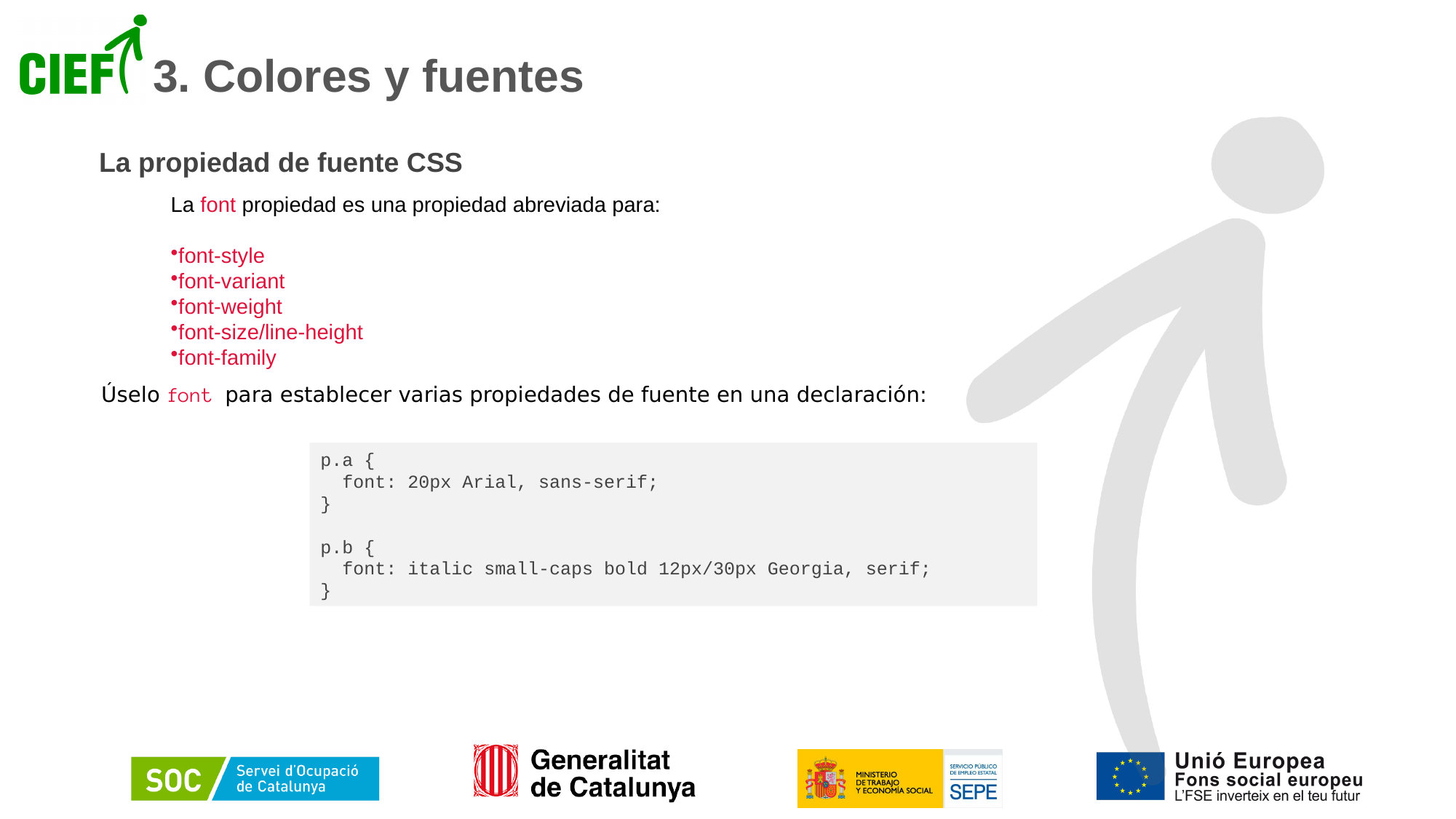

# 3. Colores y fuentes
La propiedad de fuente CSS
La font propiedad es una propiedad abreviada para:

font-style
font-variant
font-weight
font-size/line-height
font-family

Úselo font para establecer varias propiedades de fuente en una declaración:

p.a {
  font: 20px Arial, sans-serif;
}
p.b {
  font: italic small-caps bold 12px/30px Georgia, serif;
}
34